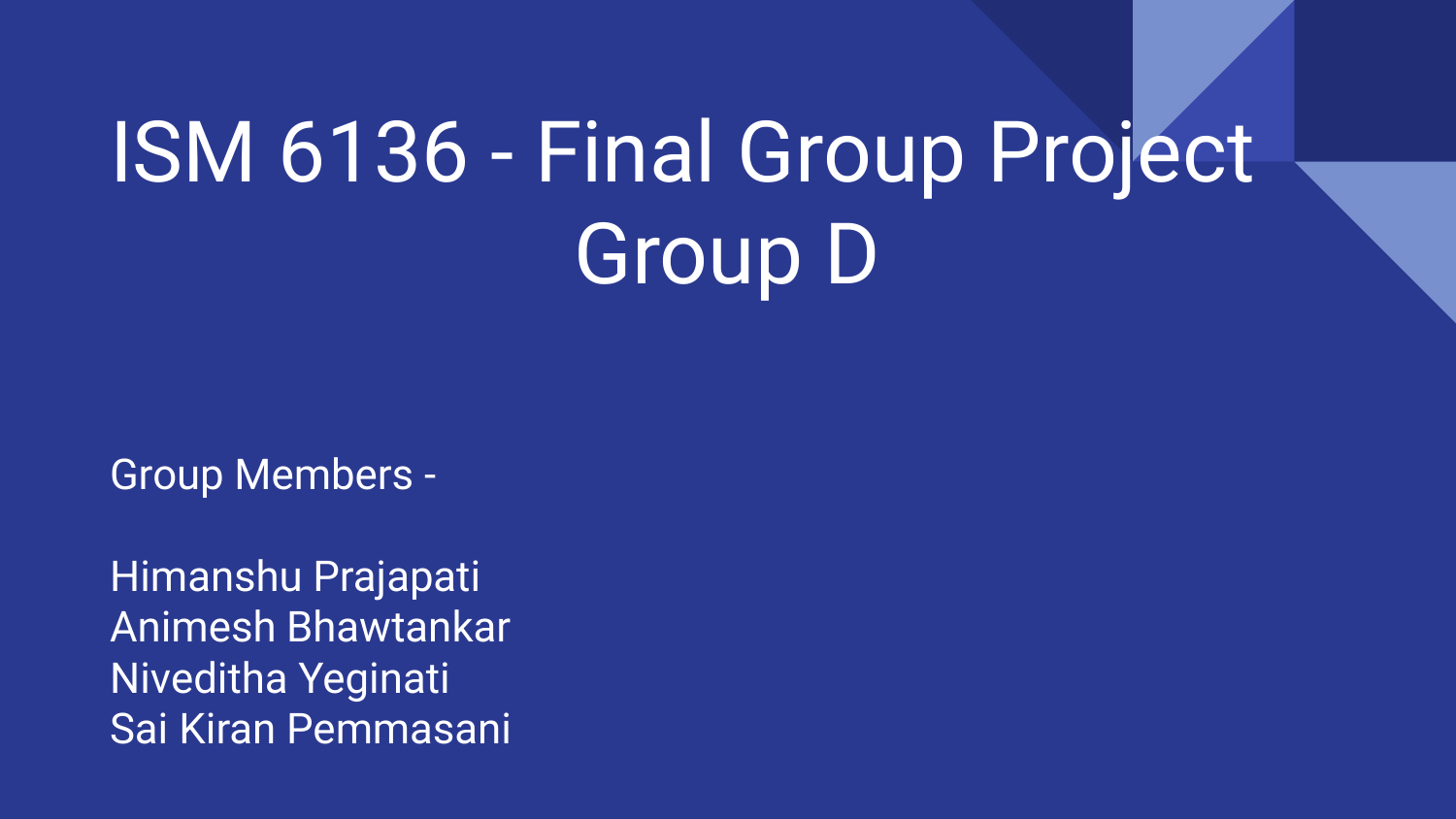

# ISM 6136 - Final Group Project
                      Group D
Group Members -

Himanshu Prajapati
Animesh Bhawtankar
Niveditha Yeginati
Sai Kiran Pemmasani